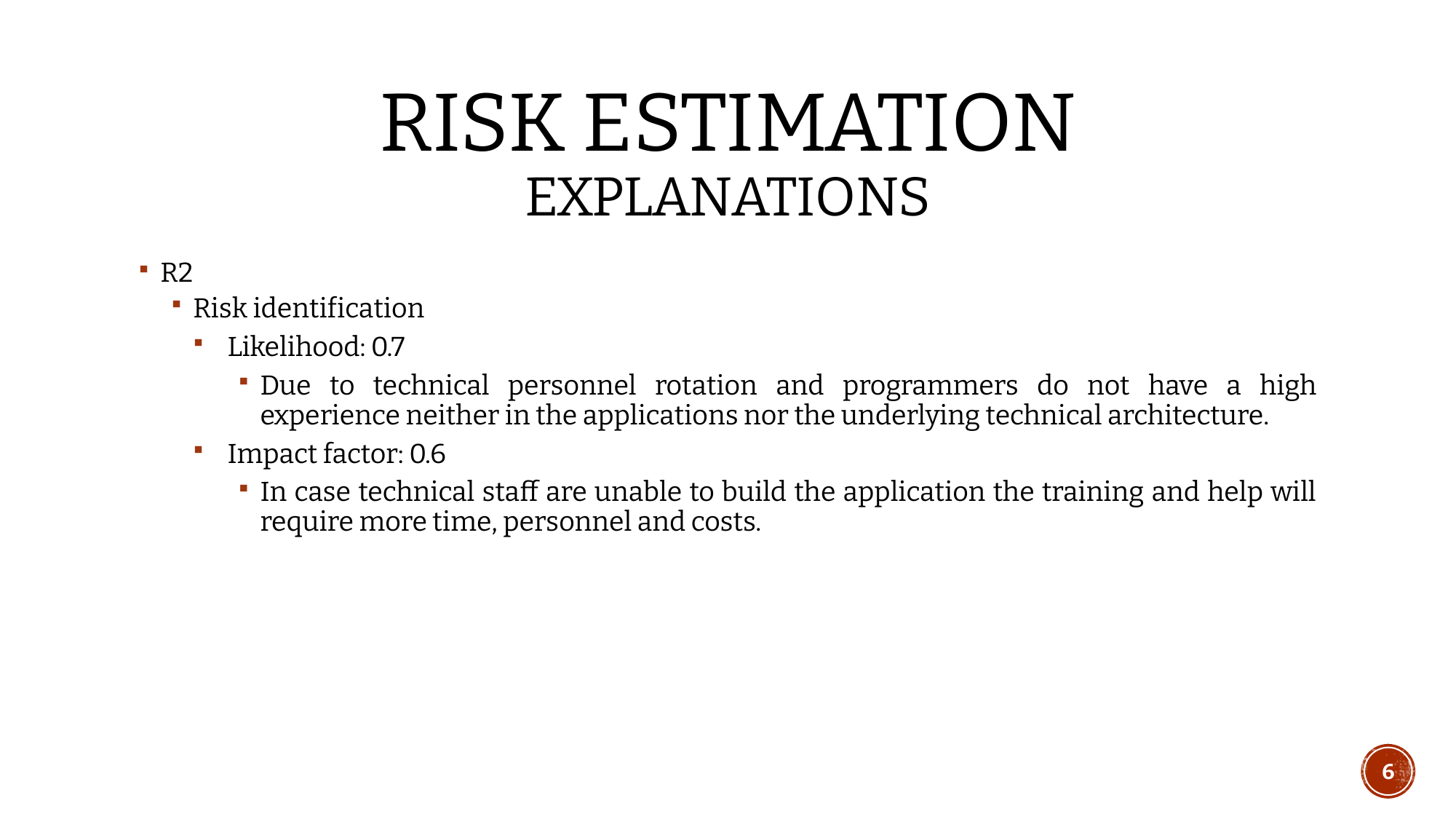

# RISK ESTIMATION explanations
R2
Risk identification
Likelihood: 0.7
Due to technical personnel rotation and programmers do not have a high experience neither in the applications nor the underlying technical architecture.
Impact factor: 0.6
In case technical staff are unable to build the application the training and help will require more time, personnel and costs.
6